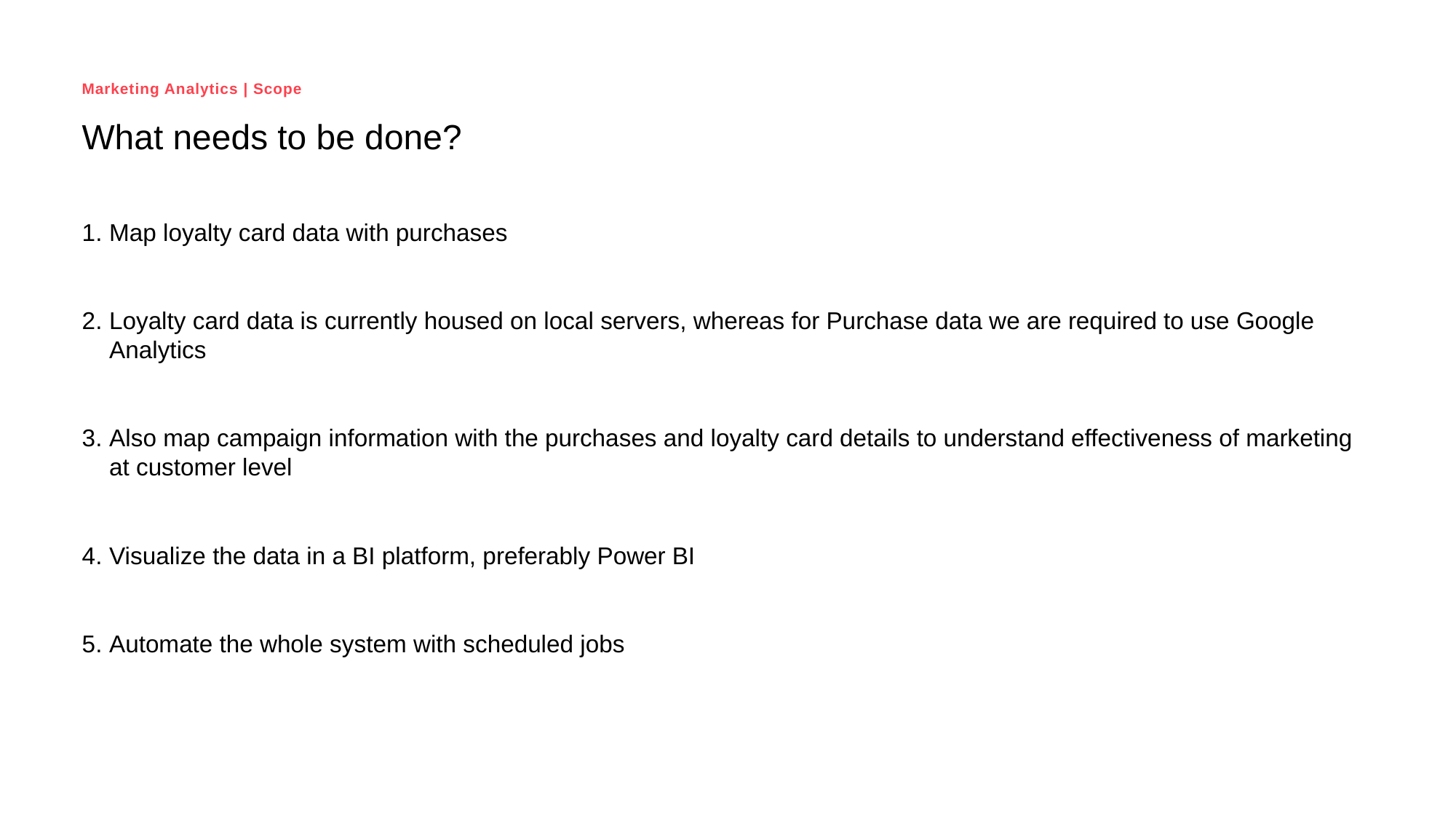

Marketing Analytics | Scope
# What needs to be done?
Map loyalty card data with purchases

Loyalty card data is currently housed on local servers, whereas for Purchase data we are required to use Google Analytics

Also map campaign information with the purchases and loyalty card details to understand effectiveness of marketing at customer level

Visualize the data in a BI platform, preferably Power BI

Automate the whole system with scheduled jobs